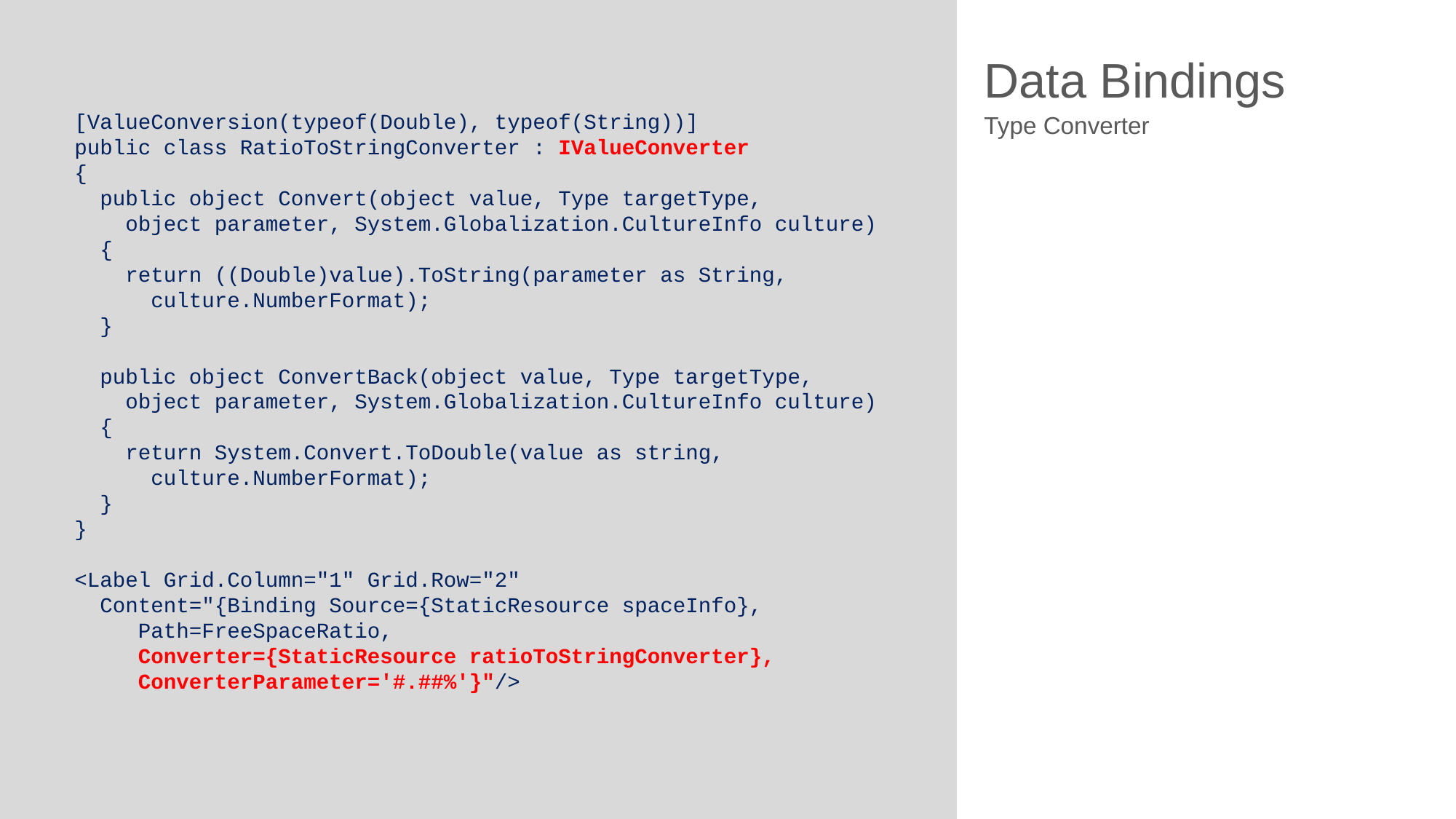

# Data Bindings
[ValueConversion(typeof(Double), typeof(String))]
public class RatioToStringConverter : IValueConverter
{
  public object Convert(object value, Type targetType,
    object parameter, System.Globalization.CultureInfo culture)
  {
    return ((Double)value).ToString(parameter as String,
      culture.NumberFormat);
  }

  public object ConvertBack(object value, Type targetType,
    object parameter, System.Globalization.CultureInfo culture)
  {
    return System.Convert.ToDouble(value as string,
      culture.NumberFormat);
  }
}

<Label Grid.Column="1" Grid.Row="2"
  Content="{Binding Source={StaticResource spaceInfo},
     Path=FreeSpaceRatio,
     Converter={StaticResource ratioToStringConverter},
     ConverterParameter='#.##%'}"/>

Type Converter